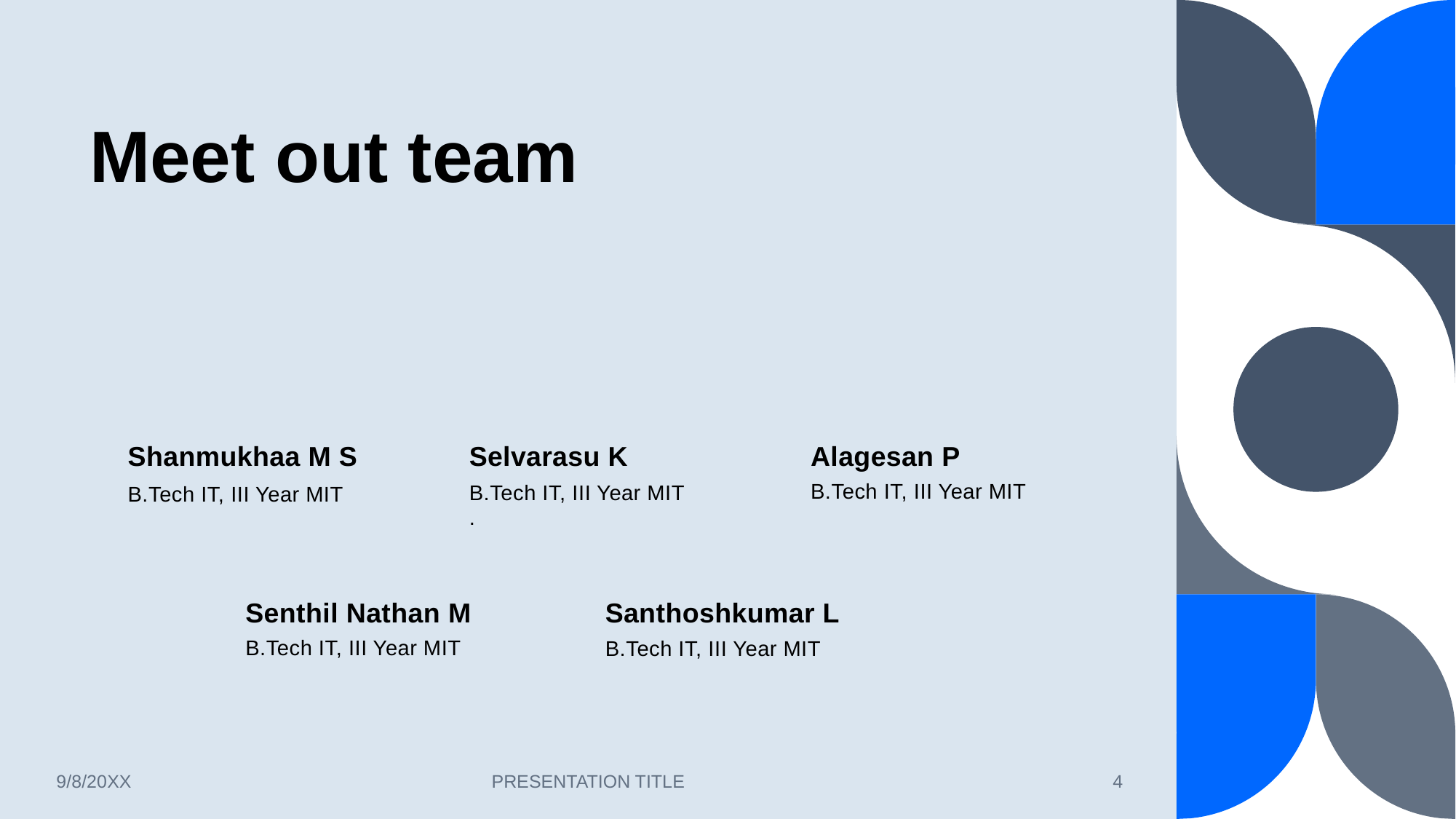

# Meet out team
Shanmukhaa M S
Selvarasu K
Alagesan P
B.Tech IT, III Year MIT

B.Tech IT, III Year MIT
.
B.Tech IT, III Year MIT
Santhoshkumar L
Senthil Nathan M
B.Tech IT, III Year MIT

B.Tech IT, III Year MIT

9/8/20XX
PRESENTATION TITLE
4